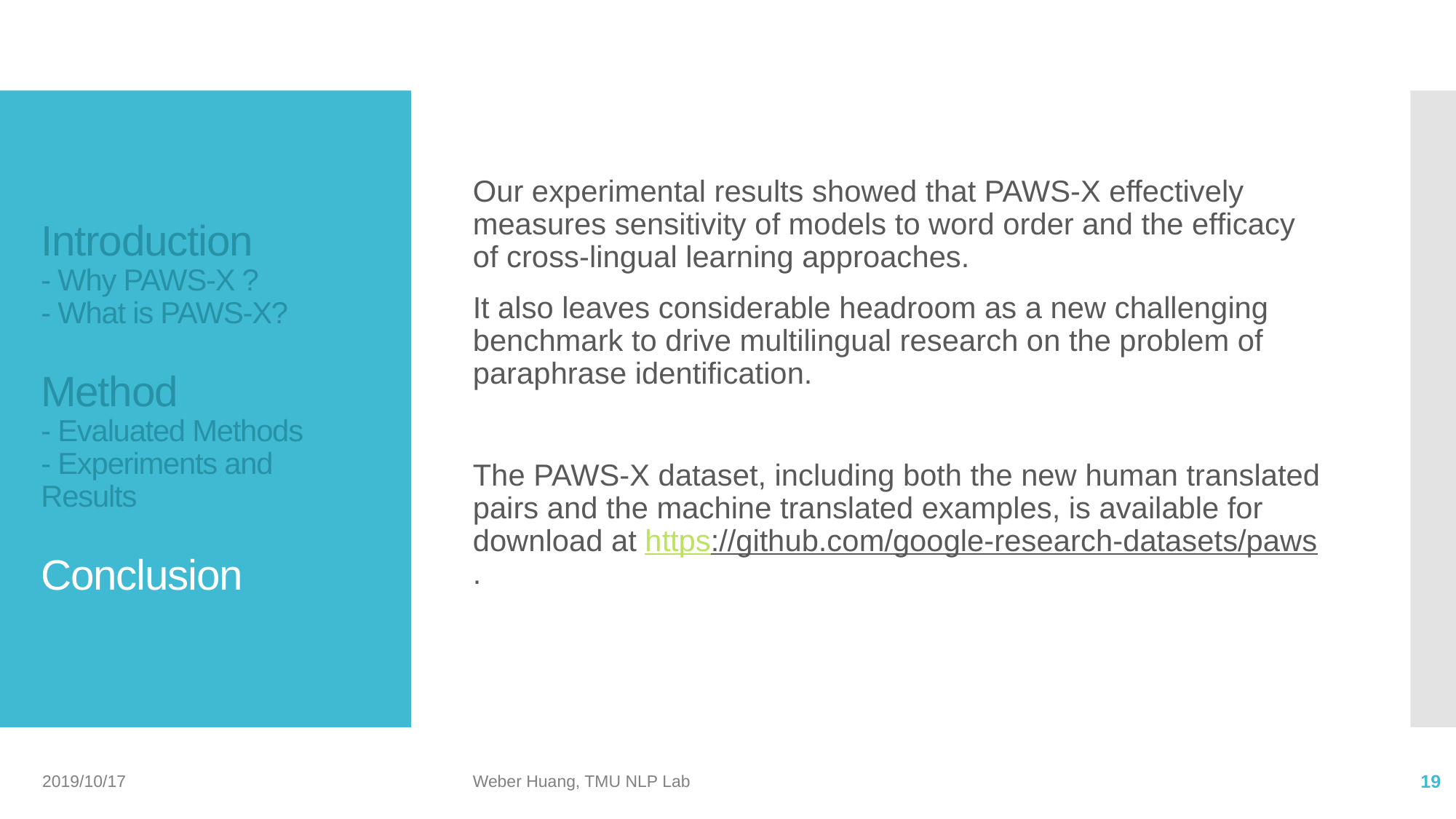

Our experimental results showed that PAWS-X effectively measures sensitivity of models to word order and the efﬁcacy of cross-lingual learning approaches.
It also leaves considerable headroom as a new challenging benchmark to drive multilingual research on the problem of paraphrase identiﬁcation.

The PAWS-X dataset, including both the new human translated pairs and the machine translated examples, is available for download at https://github.com/google-research-datasets/paws.

# Introduction - Why PAWS-X ? - What is PAWS-X? Method - Evaluated Methods - Experiments and Results Conclusion
2019/10/17
Weber Huang, TMU NLP Lab
19